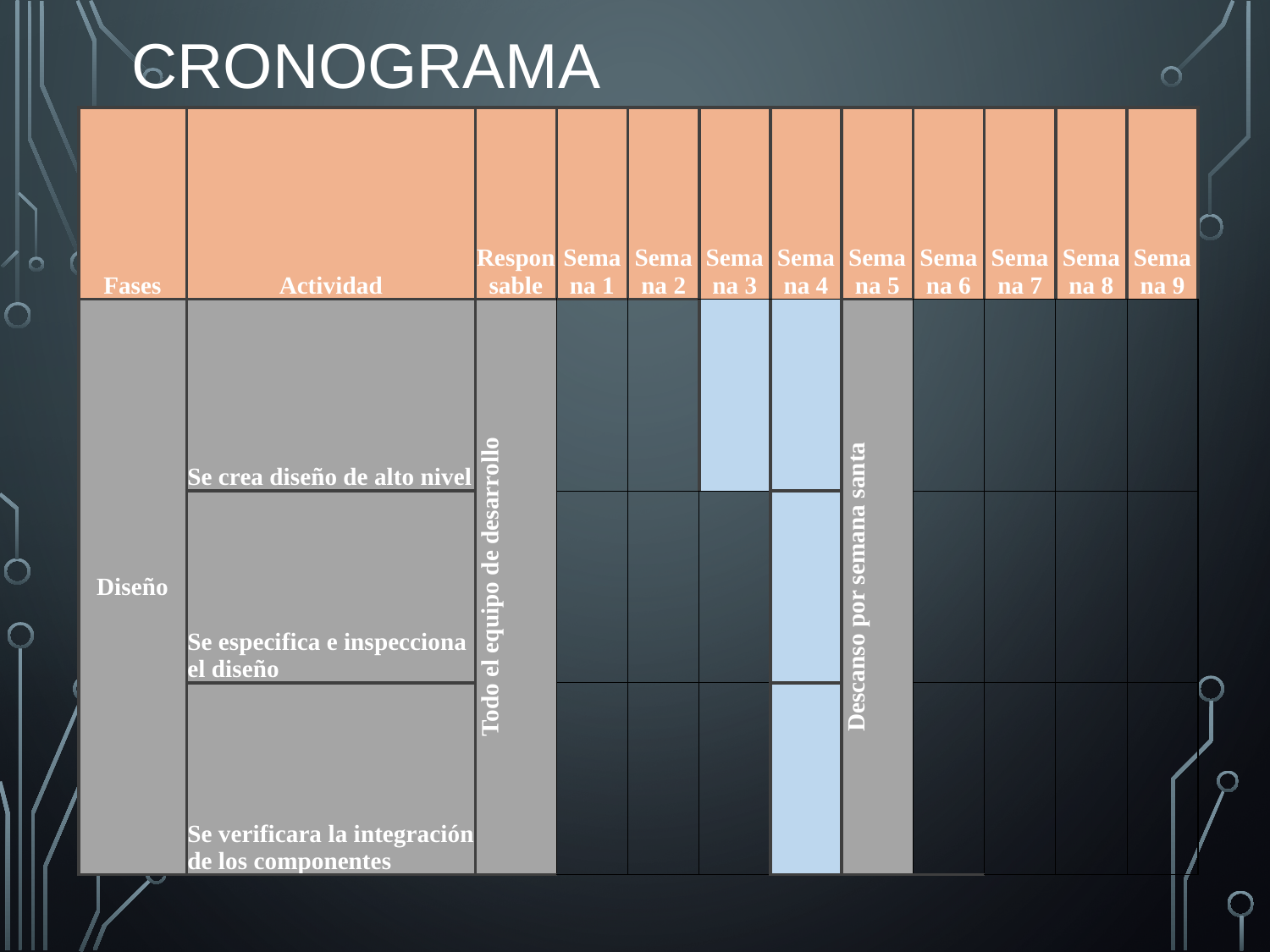

# Cronograma
| Fases | Actividad | Responsable | Semana 1 | Semana 2 | Semana 3 | Semana 4 | Semana 5 | Semana 6 | Semana 7 | Semana 8 | Semana 9 |
| --- | --- | --- | --- | --- | --- | --- | --- | --- | --- | --- | --- |
| Diseño | Se crea diseño de alto nivel | Todo el equipo de desarrollo |  |  |  |  | Descanso por semana santa |  |  |  |  |
|  | Se especifica e inspecciona el diseño |  |  |  |  |  |  |  |  |  |  |
|  | Se verificara la integración de los componentes |  |  |  |  |  |  |  |  |  |  |